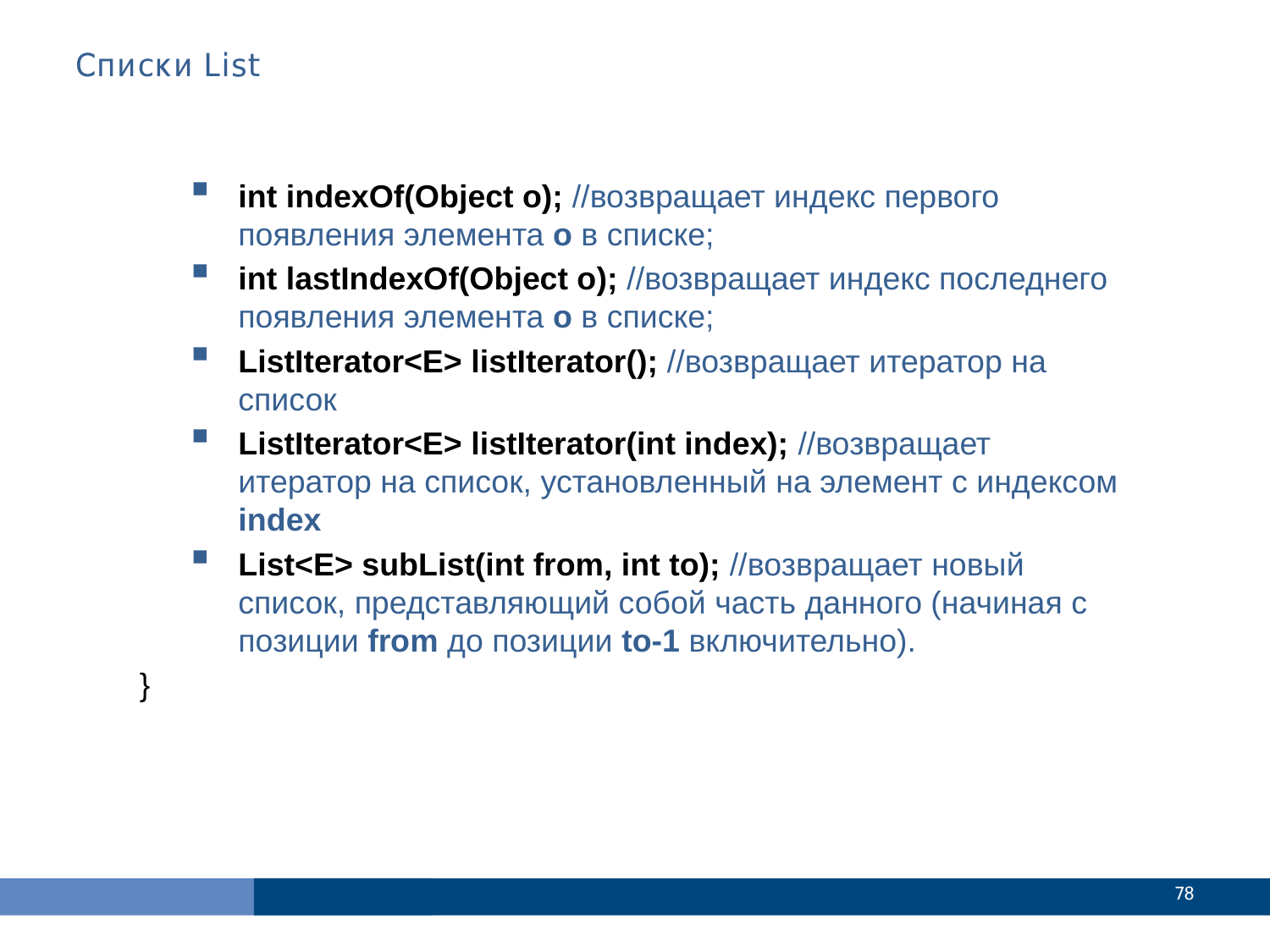

Списки List
int indexOf(Object o); //возвращает индекс первого появления элемента o в списке;
int lastIndexOf(Object o); //возвращает индекс последнего появления элемента o в списке;
ListIterator<E> listIterator(); //возвращает итератор на список
ListIterator<E> listIterator(int index); //возвращает итератор на список, установленный на элемент с индексом index
List<E> subList(int from, int to); //возвращает новый список, представляющий собой часть данного (начиная с позиции from до позиции to-1 включительно).
}

78